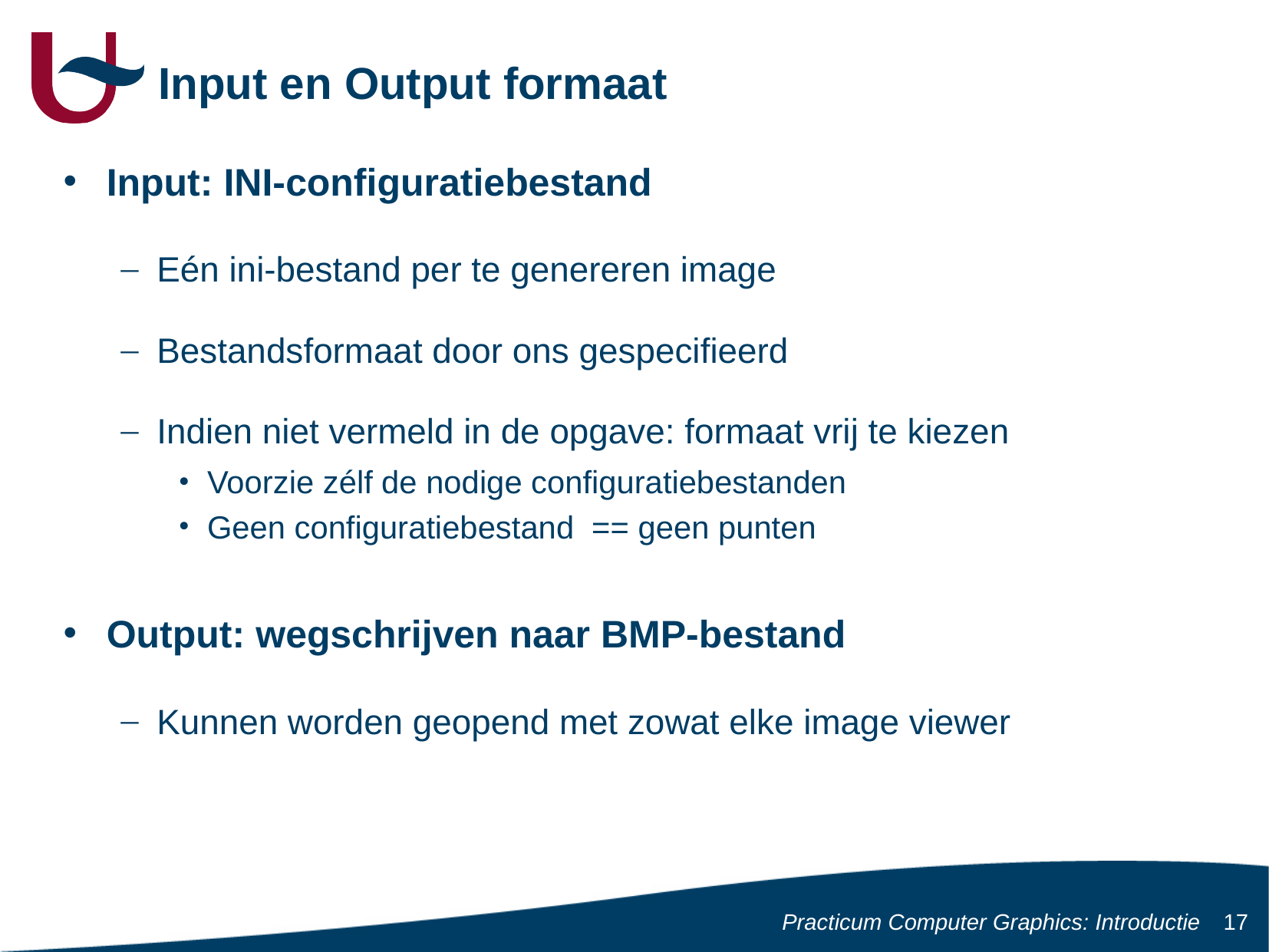

# Input en Output formaat
Input: INI-configuratiebestand

Eén ini-bestand per te genereren image

Bestandsformaat door ons gespecifieerd

Indien niet vermeld in de opgave: formaat vrij te kiezen
Voorzie zélf de nodige configuratiebestanden
Geen configuratiebestand  == geen punten

Output: wegschrijven naar BMP-bestand

Kunnen worden geopend met zowat elke image viewer
Practicum Computer Graphics: Introductie
17